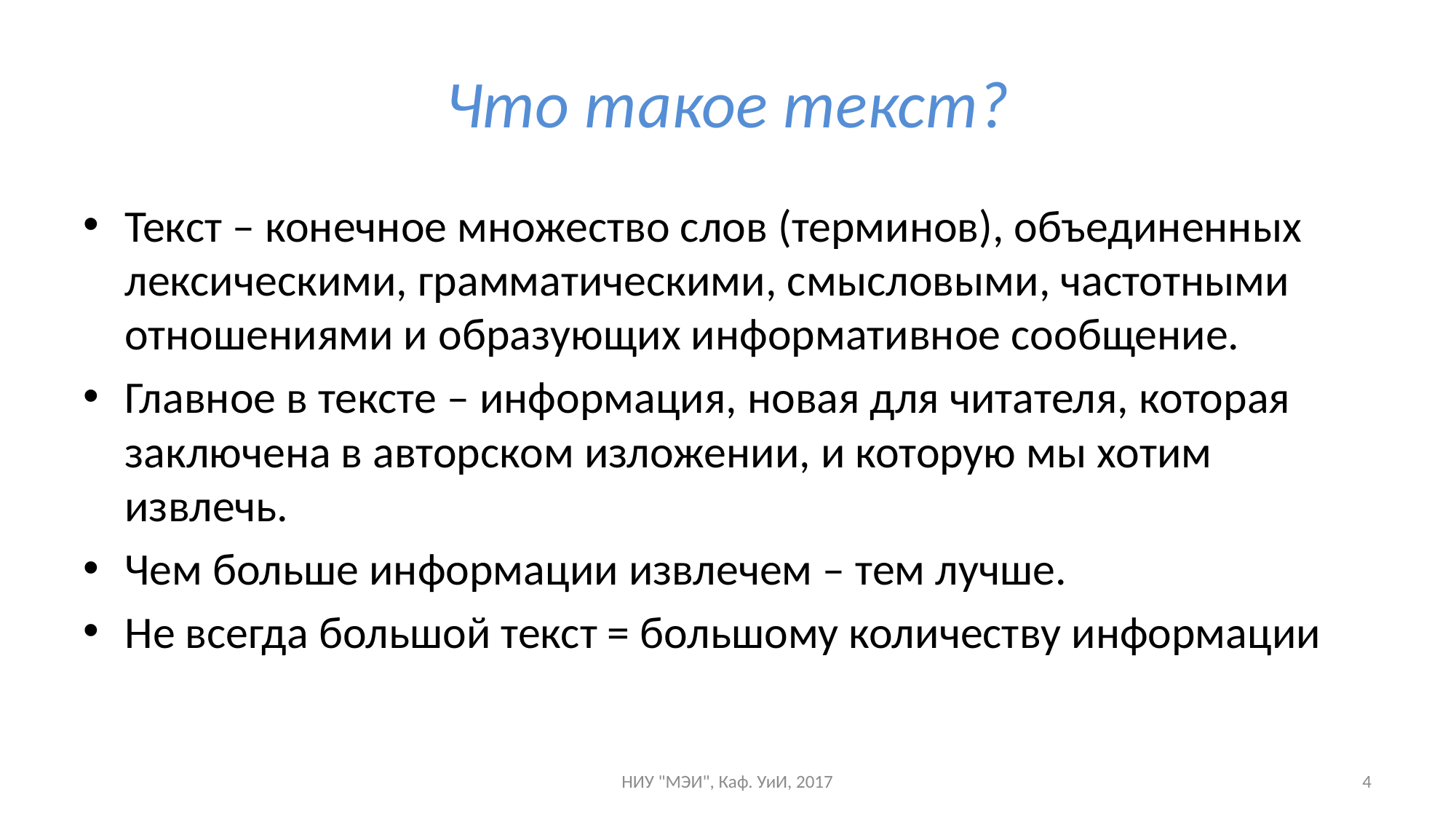

# Что такое текст?
Текст – конечное множество слов (терминов), объединенных лексическими, грамматическими, смысловыми, частотными отношениями и образующих информативное сообщение.
Главное в тексте – информация, новая для читателя, которая заключена в авторском изложении, и которую мы хотим извлечь.
Чем больше информации извлечем – тем лучше.
Не всегда большой текст = большому количеству информации

НИУ "МЭИ", Каф. УиИ, 2017
4